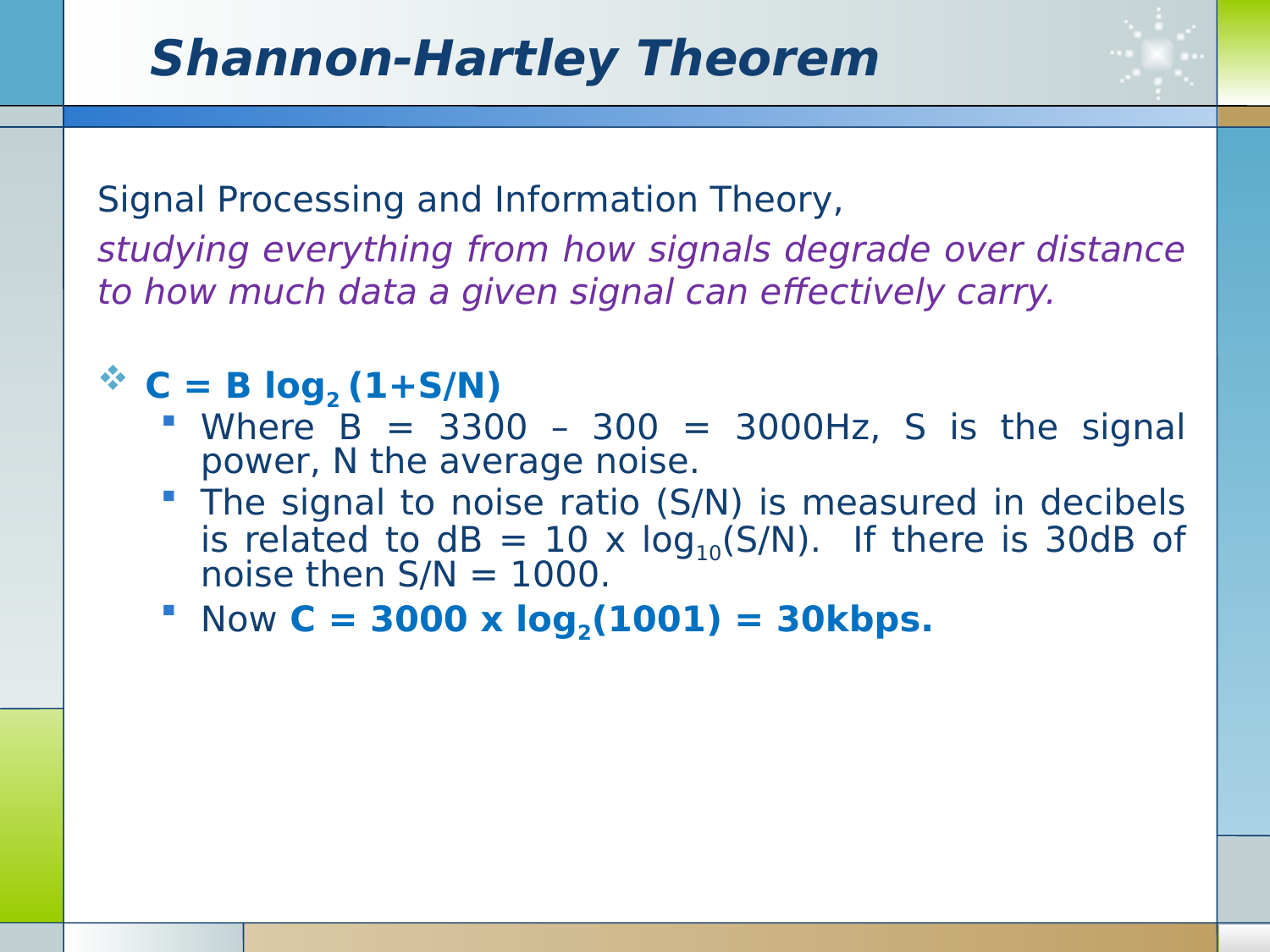

# Shannon-Hartley Theorem
Signal Processing and Information Theory,
studying everything from how signals degrade over distance to how much data a given signal can effectively carry.

C = B log2 (1+S/N)
Where B = 3300 – 300 = 3000Hz, S is the signal power, N the average noise.
The signal to noise ratio (S/N) is measured in decibels is related to dB = 10 x log10(S/N).  If there is 30dB of noise then S/N = 1000.
Now C = 3000 x log2(1001) = 30kbps.